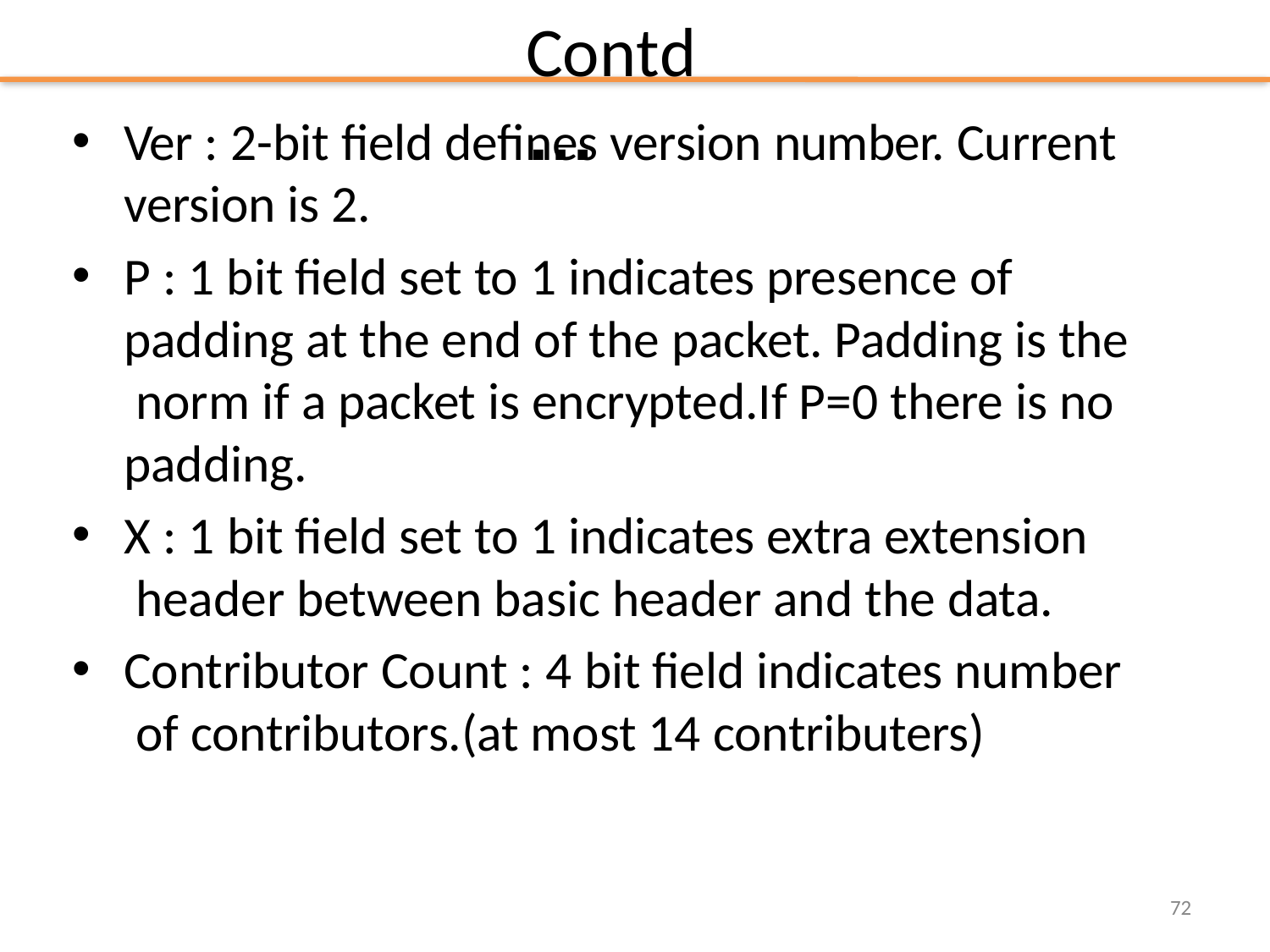

# Contd…
Ver : 2-bit field defines version number. Current  version is 2.
P : 1 bit field set to 1 indicates presence of  padding at the end of the packet. Padding is the  norm if a packet is encrypted.If P=0 there is no  padding.
X : 1 bit field set to 1 indicates extra extension  header between basic header and the data.
Contributor Count : 4 bit field indicates number  of contributors.(at most 14 contributers)
72